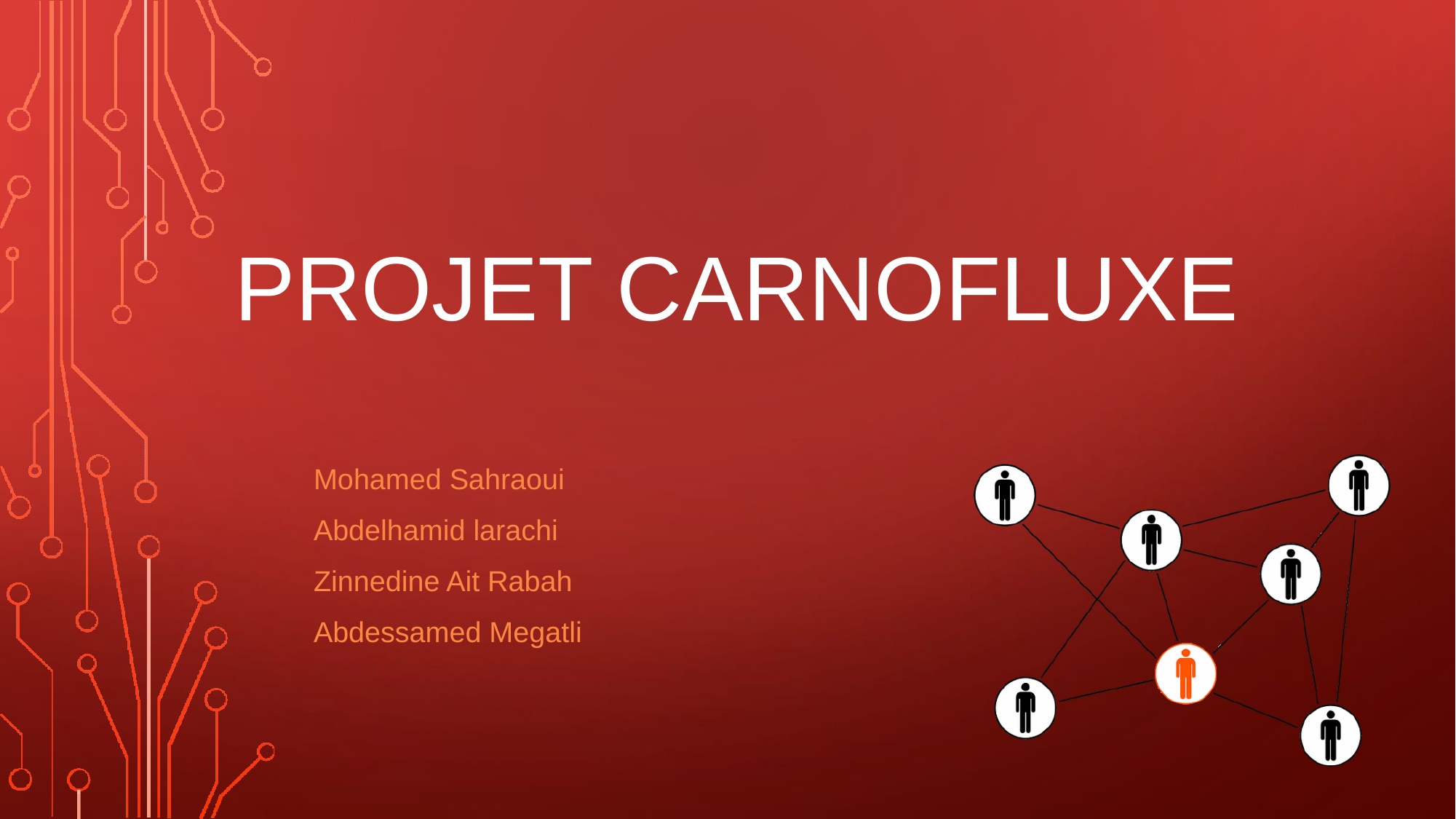

# PROJET CARNOFLUXE

Mohamed Sahraoui
Abdelhamid larachi
Zinnedine Ait Rabah
Abdessamed Megatli